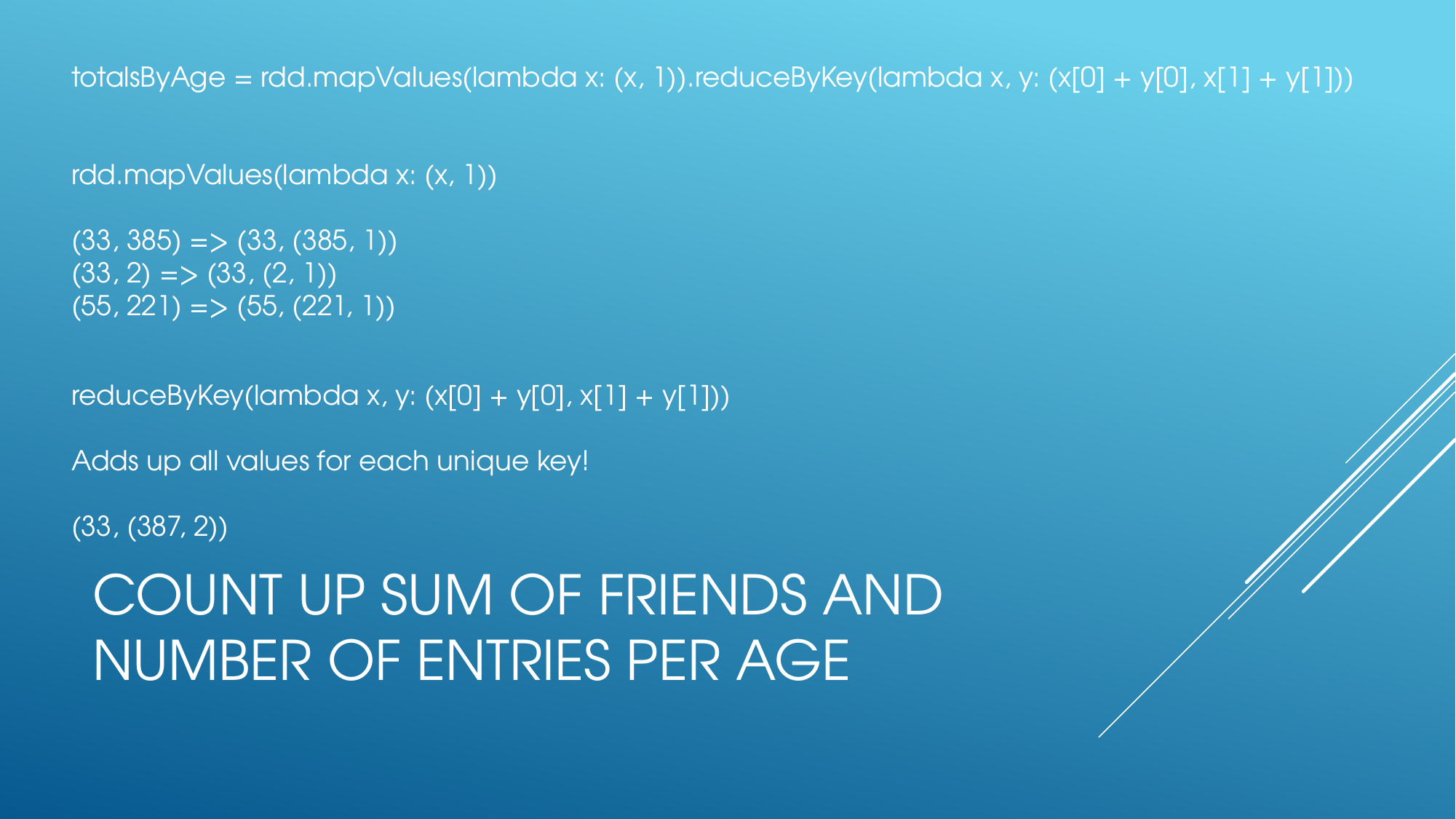

totalsByAge = rdd.mapValues(lambda x: (x, 1)).reduceByKey(lambda x, y: (x[0] + y[0], x[1] + y[1]))

rdd.mapValues(lambda x: (x, 1))

(33, 385) => (33, (385, 1))
(33, 2) => (33, (2, 1))
(55, 221) => (55, (221, 1))

reduceByKey(lambda x, y: (x[0] + y[0], x[1] + y[1]))​

Adds up all values for each unique key!

(33, (387, 2))
# Count up sum of friends and number of entries per age